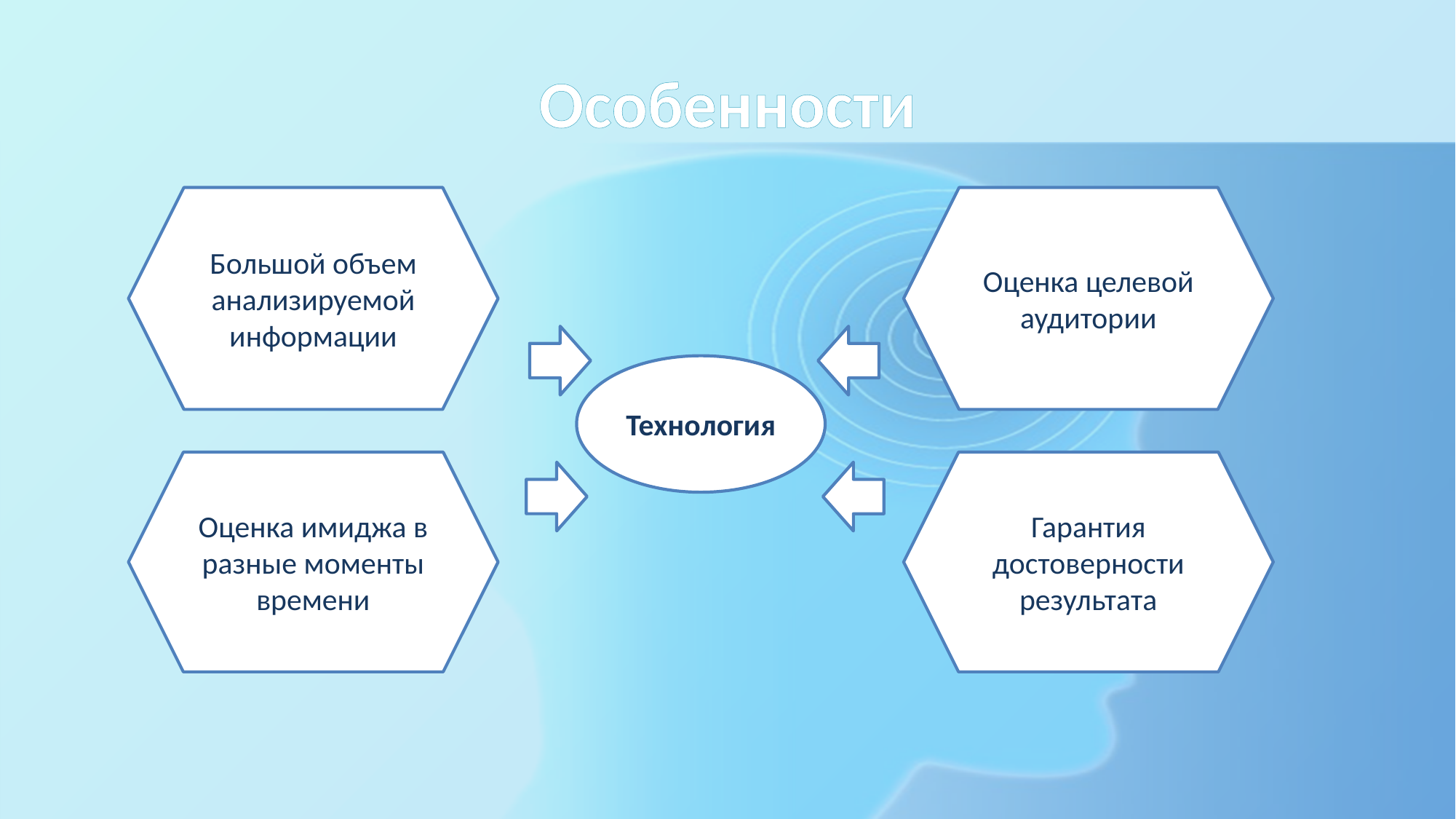

# Особенности
Большой объем анализируемой информации
Оценка целевой аудитории

Технология
Оценка имиджа в разные моменты времени
Гарантия достоверности результата